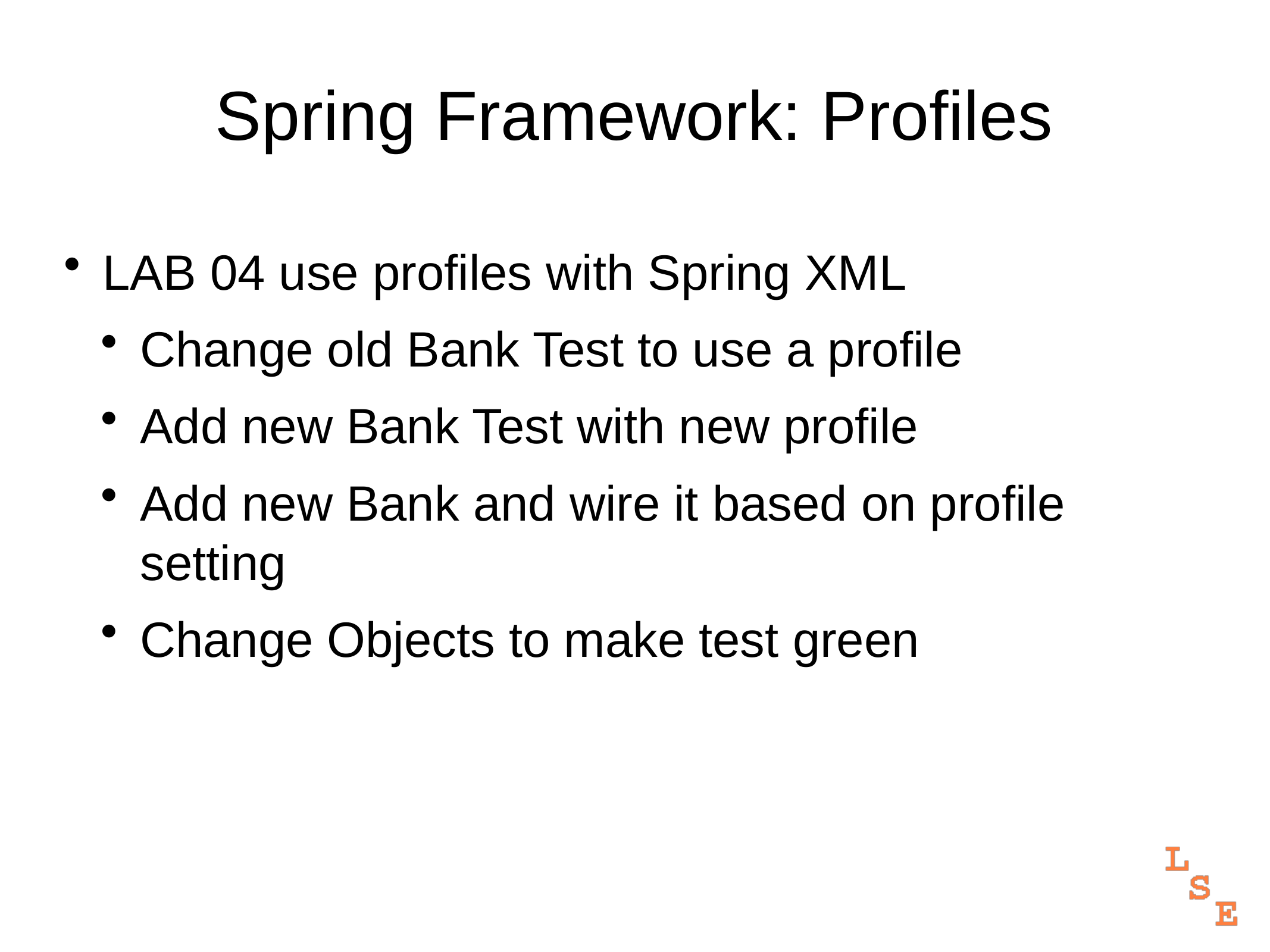

# Spring Framework: Profiles
LAB 04 use profiles with Spring XML
Change old Bank Test to use a profile
Add new Bank Test with new profile
Add new Bank and wire it based on profile setting
Change Objects to make test green
49